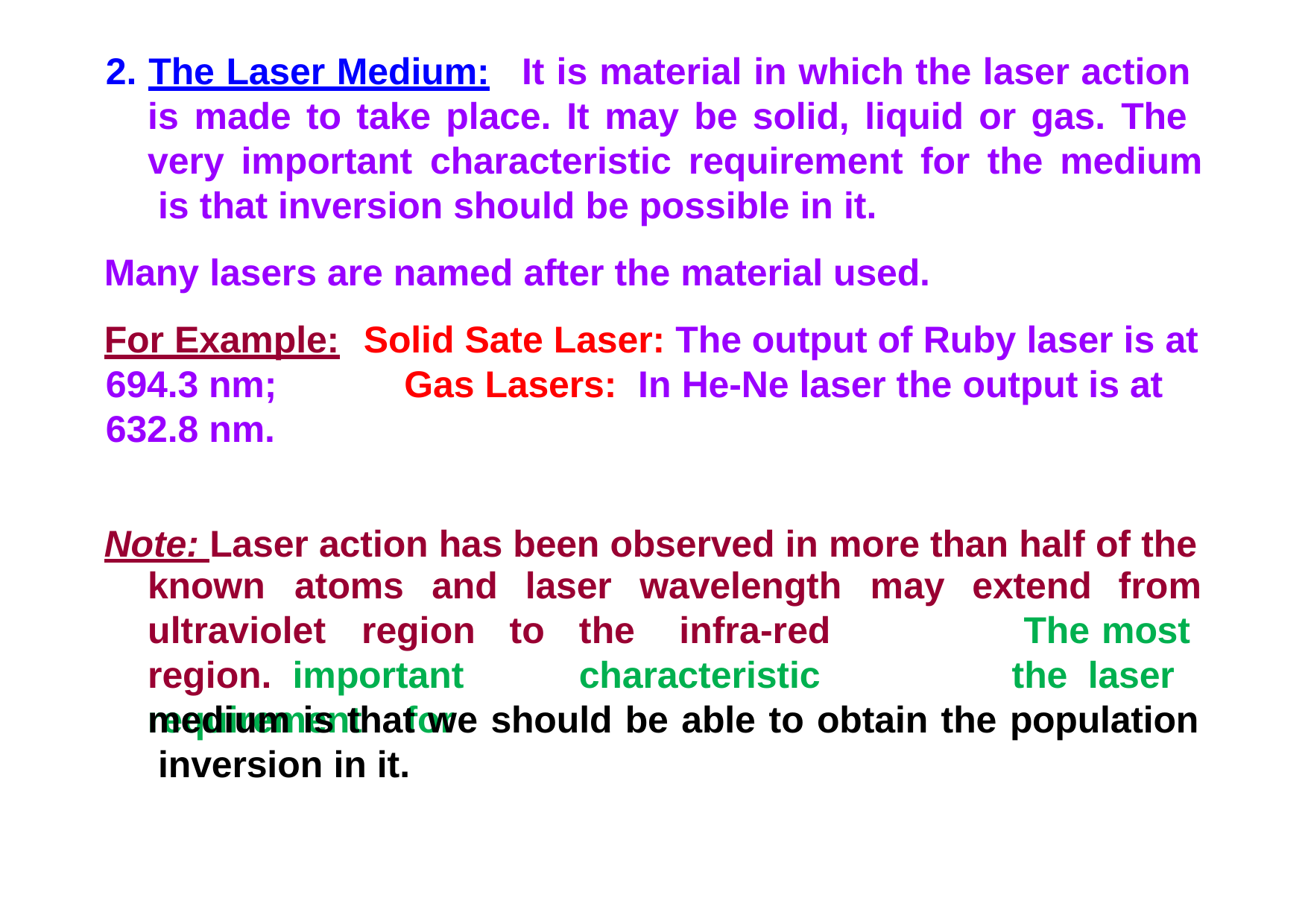

2. The Laser Medium: It is material in which the laser action  is made to take place. It may be solid, liquid or gas. The  very important characteristic requirement for the medium  is that inversion should be possible in it.
Many lasers are named after the material used.
For Example:	Solid Sate Laser: The output of Ruby laser is at
694.3 nm;	Gas Lasers:	In He-Ne laser the output is at
632.8 nm.

Note: Laser action has been observed in more than half of the
known	atoms	and	laser	wavelength	may	extend
from  The most  the laser
ultraviolet	region	to	the	 infra-red	region.  important		characteristic	requirement	for
medium is that we should be able to obtain the population  inversion in it.